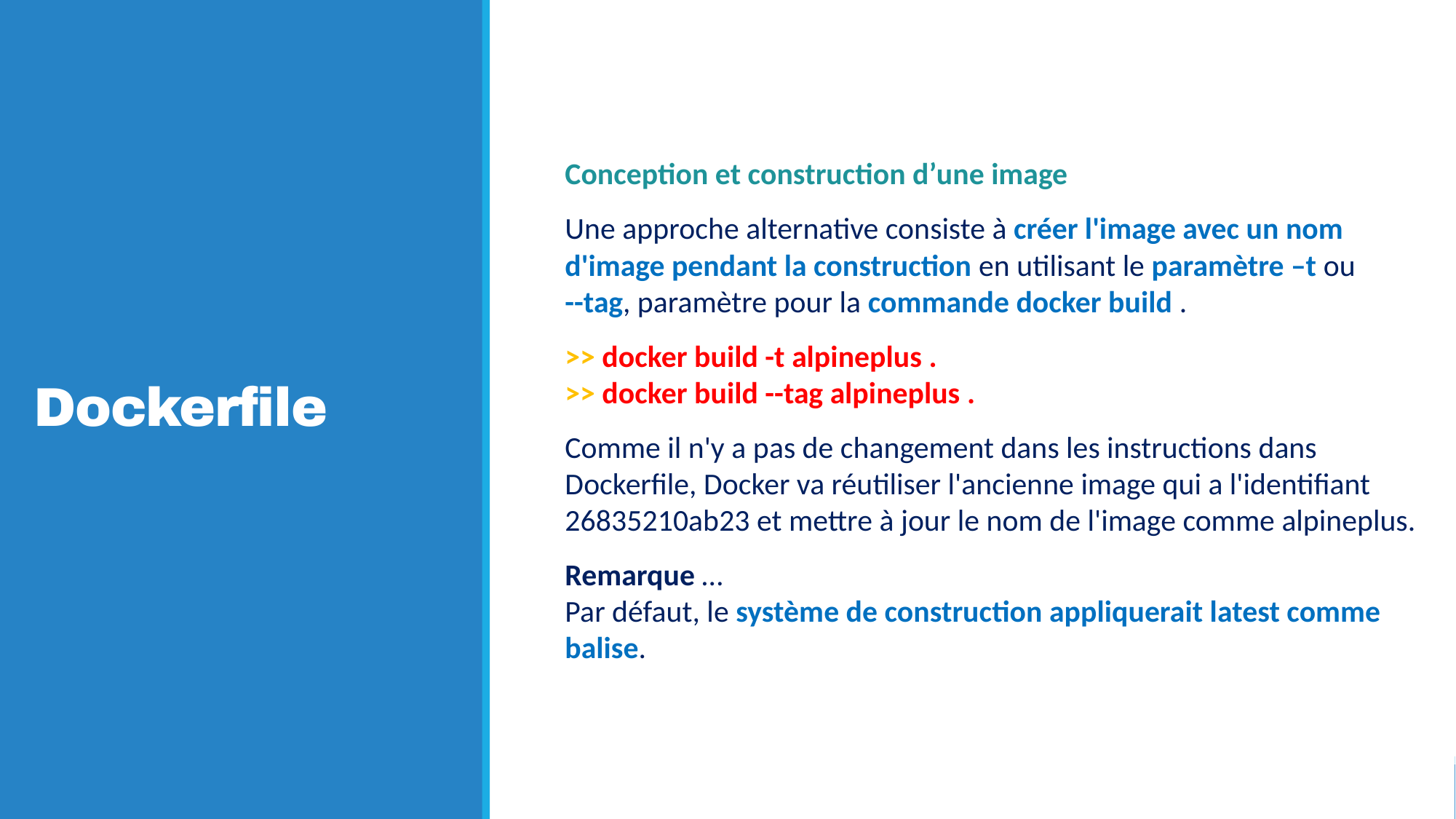

# Dockerfile

Conception et construction d’une image
Une approche alternative consiste à créer l'image avec un nom d'image pendant la construction en utilisant le paramètre –t ou
--tag, paramètre pour la commande docker build .
>> docker build -t alpineplus .
>> docker build --tag alpineplus .
Comme il n'y a pas de changement dans les instructions dans Dockerfile, Docker va réutiliser l'ancienne image qui a l'identifiant 26835210ab23 et mettre à jour le nom de l'image comme alpineplus.
Remarque …
Par défaut, le système de construction appliquerait latest comme balise.